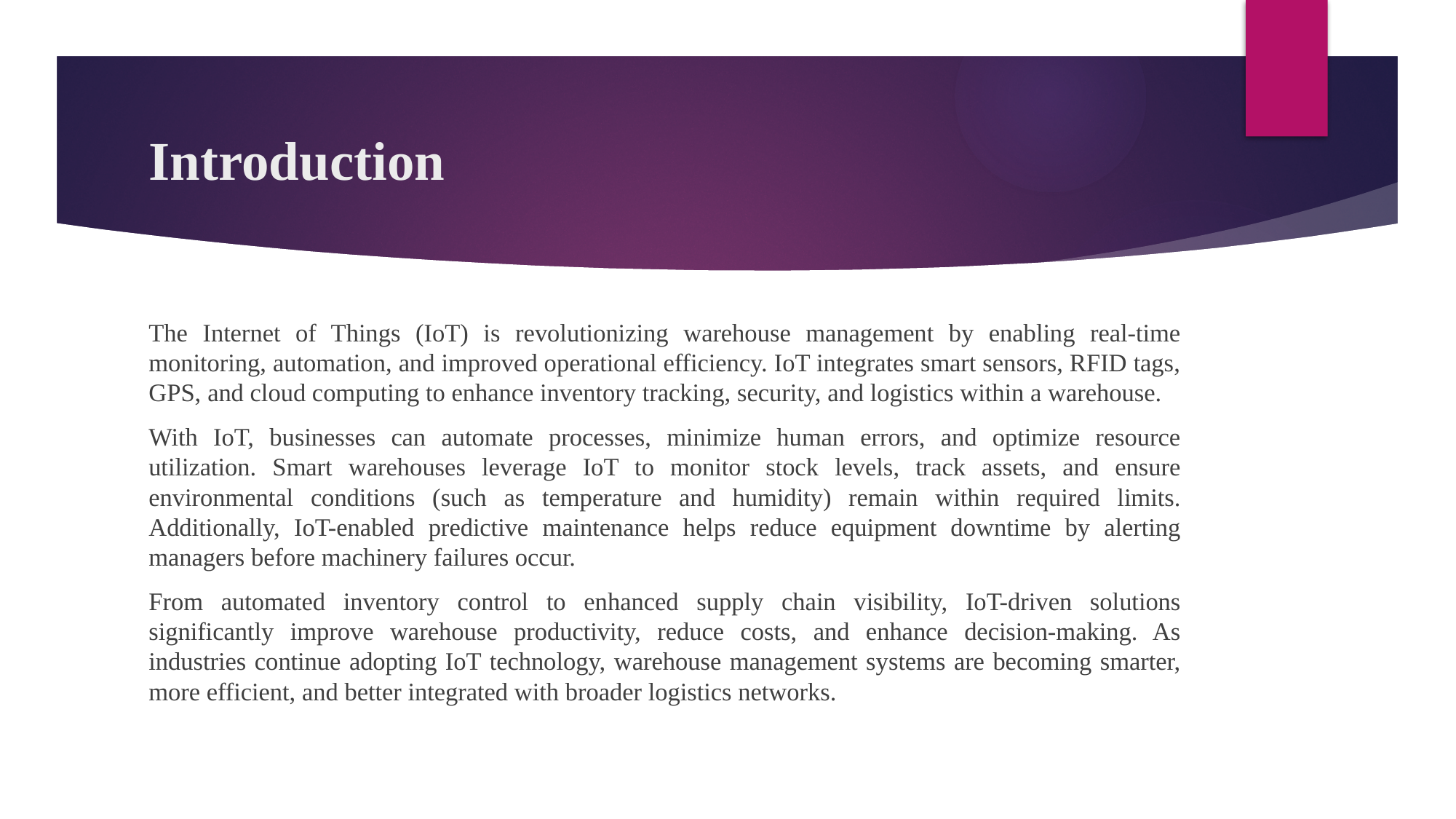

# Introduction
The Internet of Things (IoT) is revolutionizing warehouse management by enabling real-time monitoring, automation, and improved operational efficiency. IoT integrates smart sensors, RFID tags, GPS, and cloud computing to enhance inventory tracking, security, and logistics within a warehouse.
With IoT, businesses can automate processes, minimize human errors, and optimize resource utilization. Smart warehouses leverage IoT to monitor stock levels, track assets, and ensure environmental conditions (such as temperature and humidity) remain within required limits. Additionally, IoT-enabled predictive maintenance helps reduce equipment downtime by alerting managers before machinery failures occur.
From automated inventory control to enhanced supply chain visibility, IoT-driven solutions significantly improve warehouse productivity, reduce costs, and enhance decision-making. As industries continue adopting IoT technology, warehouse management systems are becoming smarter, more efficient, and better integrated with broader logistics networks.